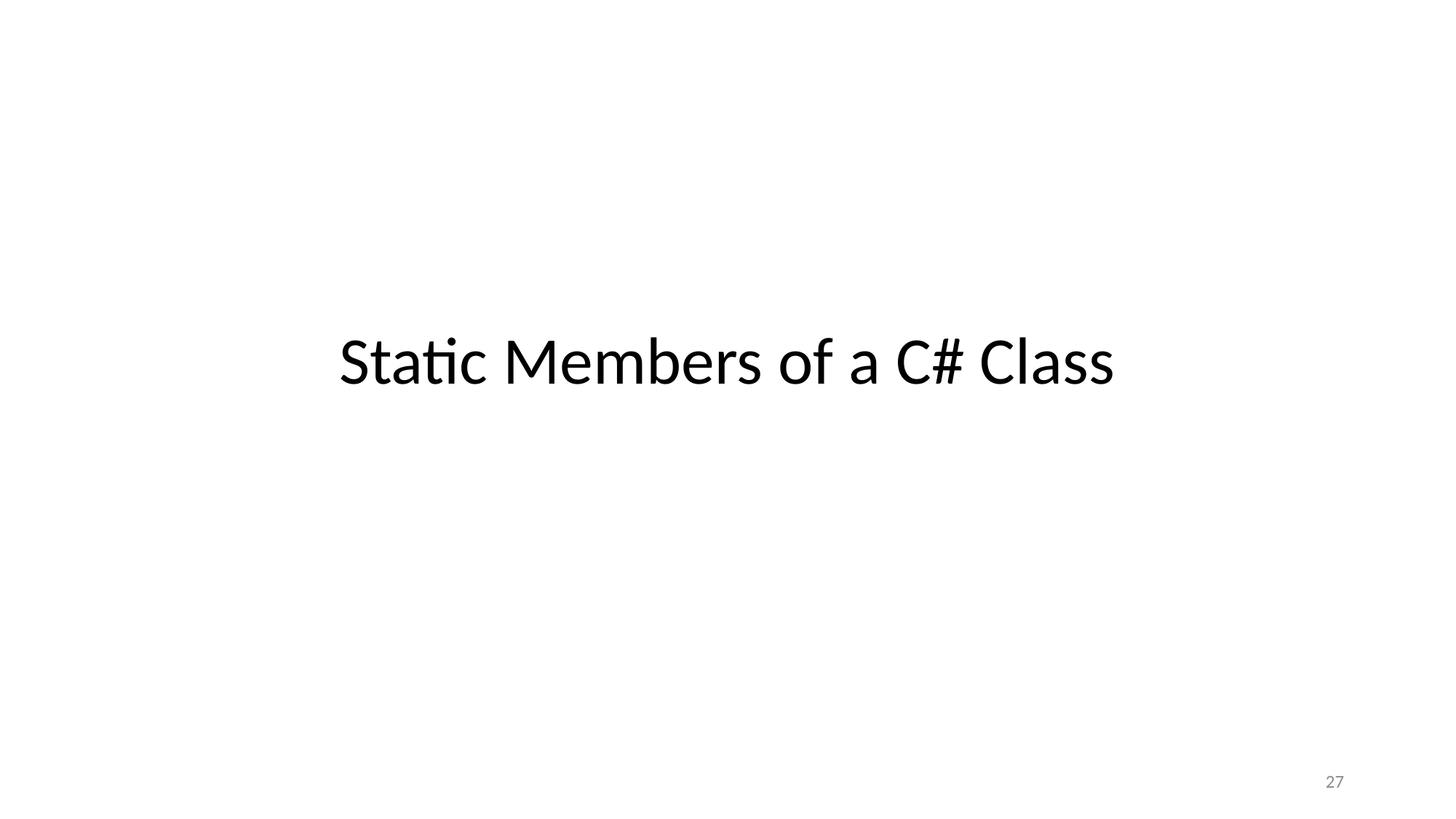

# Static Members of a C# Class
27